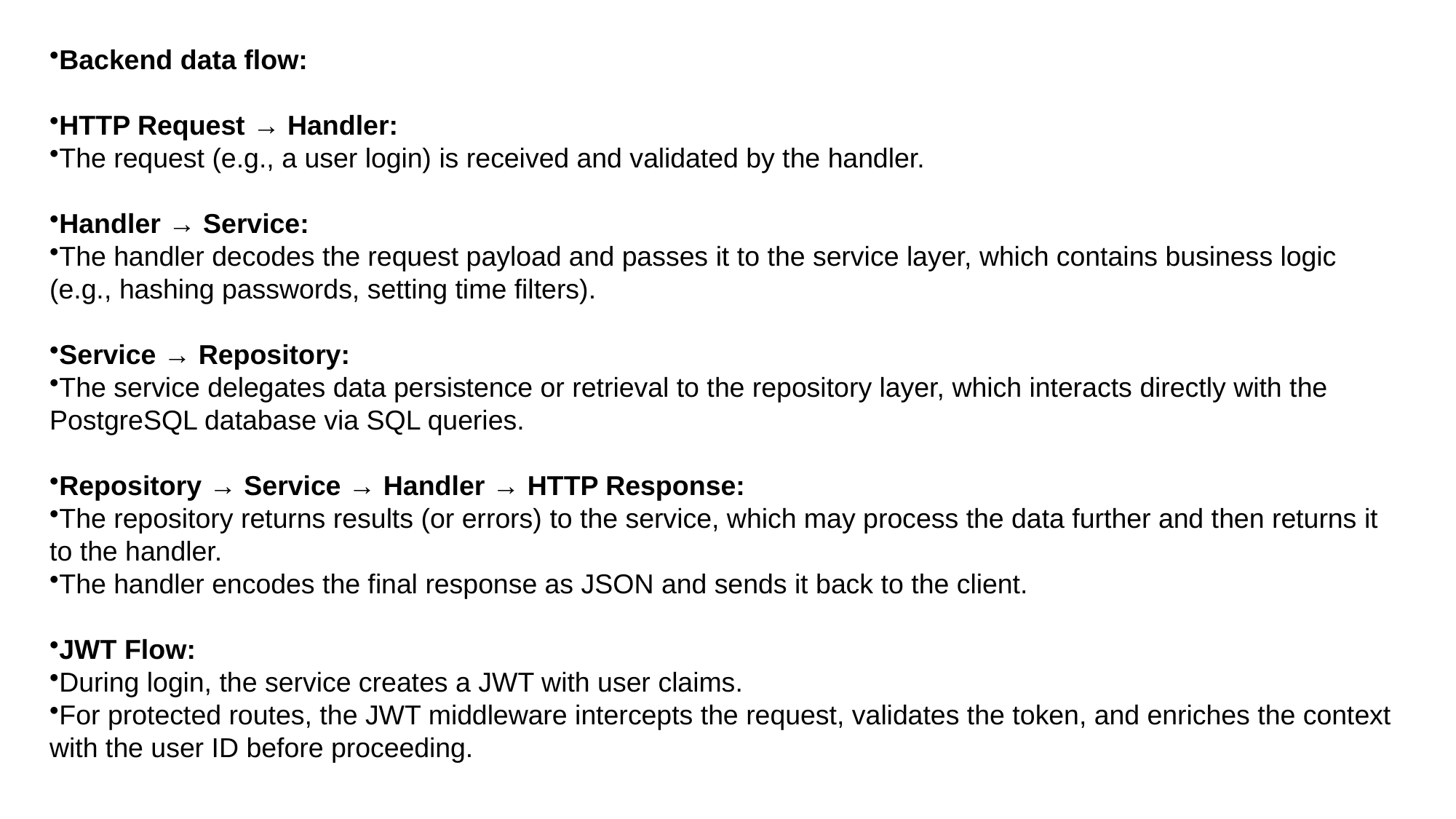

Backend data flow:

HTTP Request → Handler:
The request (e.g., a user login) is received and validated by the handler.

Handler → Service:
The handler decodes the request payload and passes it to the service layer, which contains business logic (e.g., hashing passwords, setting time filters).

Service → Repository:
The service delegates data persistence or retrieval to the repository layer, which interacts directly with the PostgreSQL database via SQL queries.

Repository → Service → Handler → HTTP Response:
The repository returns results (or errors) to the service, which may process the data further and then returns it to the handler.
The handler encodes the final response as JSON and sends it back to the client.

JWT Flow:
During login, the service creates a JWT with user claims.
For protected routes, the JWT middleware intercepts the request, validates the token, and enriches the context with the user ID before proceeding.